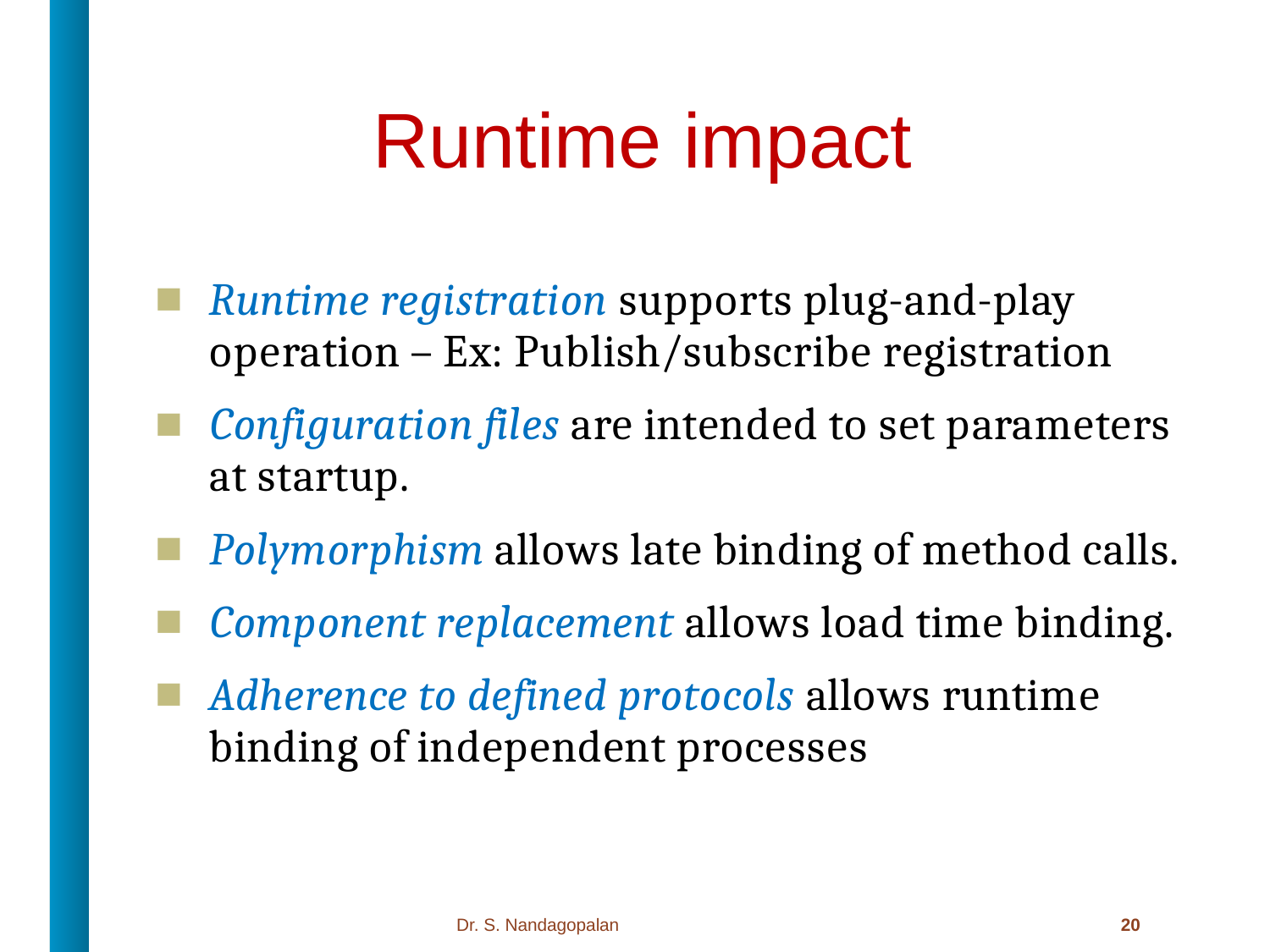

# Runtime impact
Runtime registration supports plug-and-play operation – Ex: Publish/subscribe registration
Configuration files are intended to set parameters at startup.
Polymorphism allows late binding of method calls.
Component replacement allows load time binding.
Adherence to defined protocols allows runtime binding of independent processes
Dr. S. Nandagopalan
20